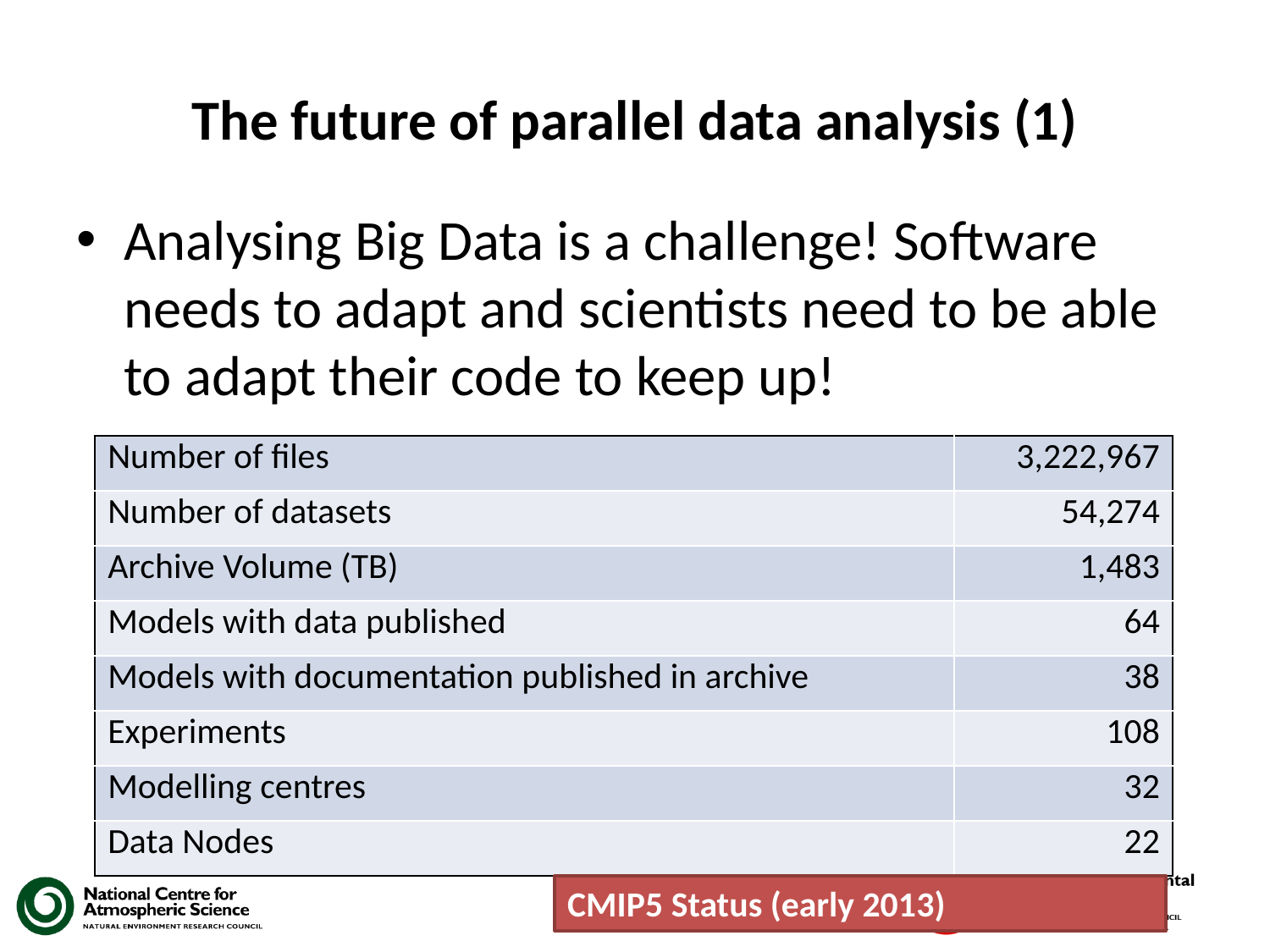

# The future of parallel data analysis (1)
Analysing Big Data is a challenge! Software needs to adapt and scientists need to be able to adapt their code to keep up!
| Number of files | 3,222,967 |
| --- | --- |
| Number of datasets | 54,274 |
| Archive Volume (TB) | 1,483 |
| Models with data published | 64 |
| Models with documentation published in archive | 38 |
| Experiments | 108 |
| Modelling centres | 32 |
| Data Nodes | 22 |
CMIP5 Status (early 2013)